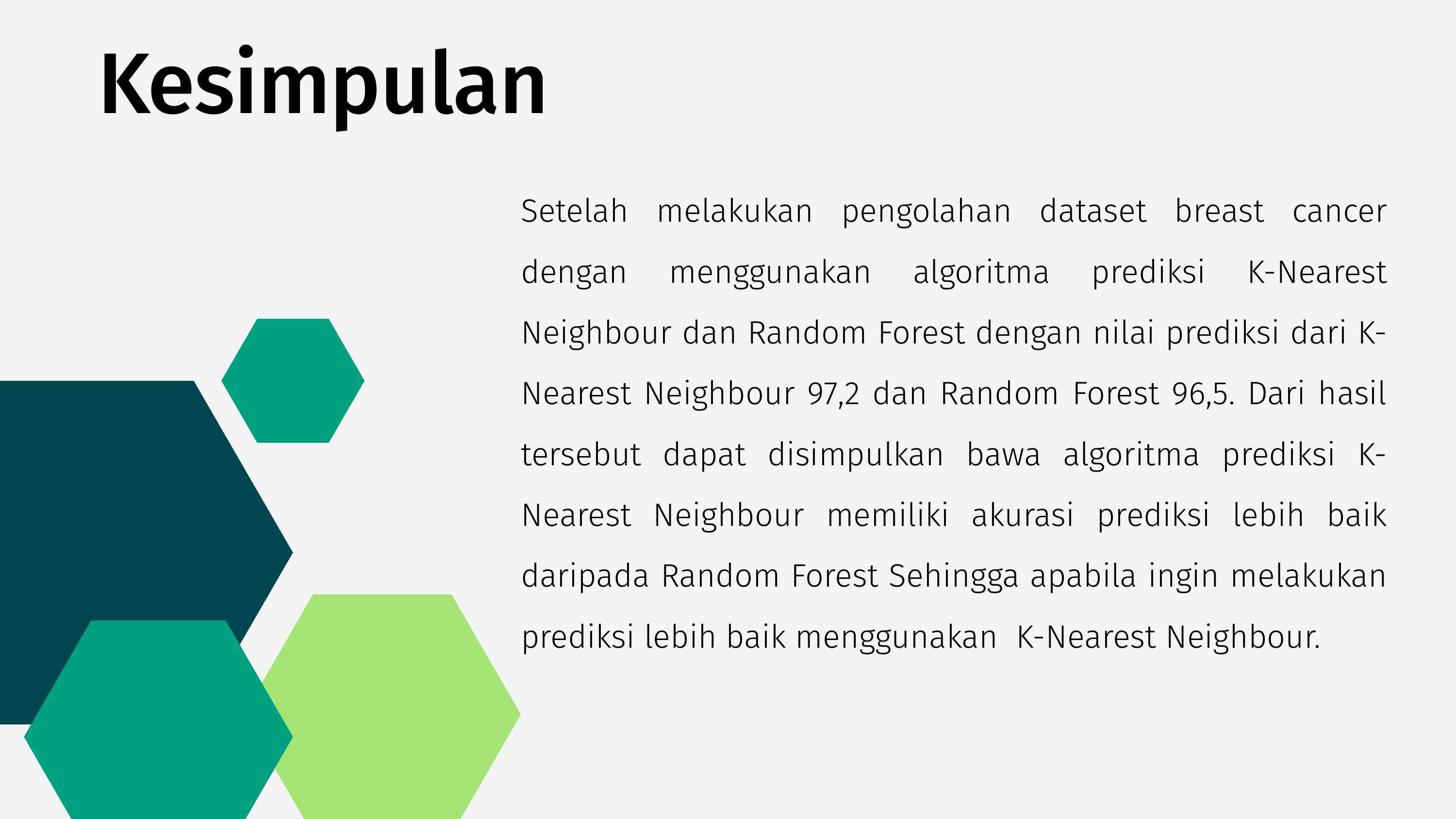

Kesimpulan
Setelah melakukan pengolahan dataset breast cancer dengan menggunakan algoritma prediksi K-Nearest Neighbour dan Random Forest dengan nilai prediksi dari K-Nearest Neighbour 97,2 dan Random Forest 96,5. Dari hasil tersebut dapat disimpulkan bawa algoritma prediksi K-Nearest Neighbour memiliki akurasi prediksi lebih baik daripada Random Forest Sehingga apabila ingin melakukan prediksi lebih baik menggunakan  K-Nearest Neighbour.